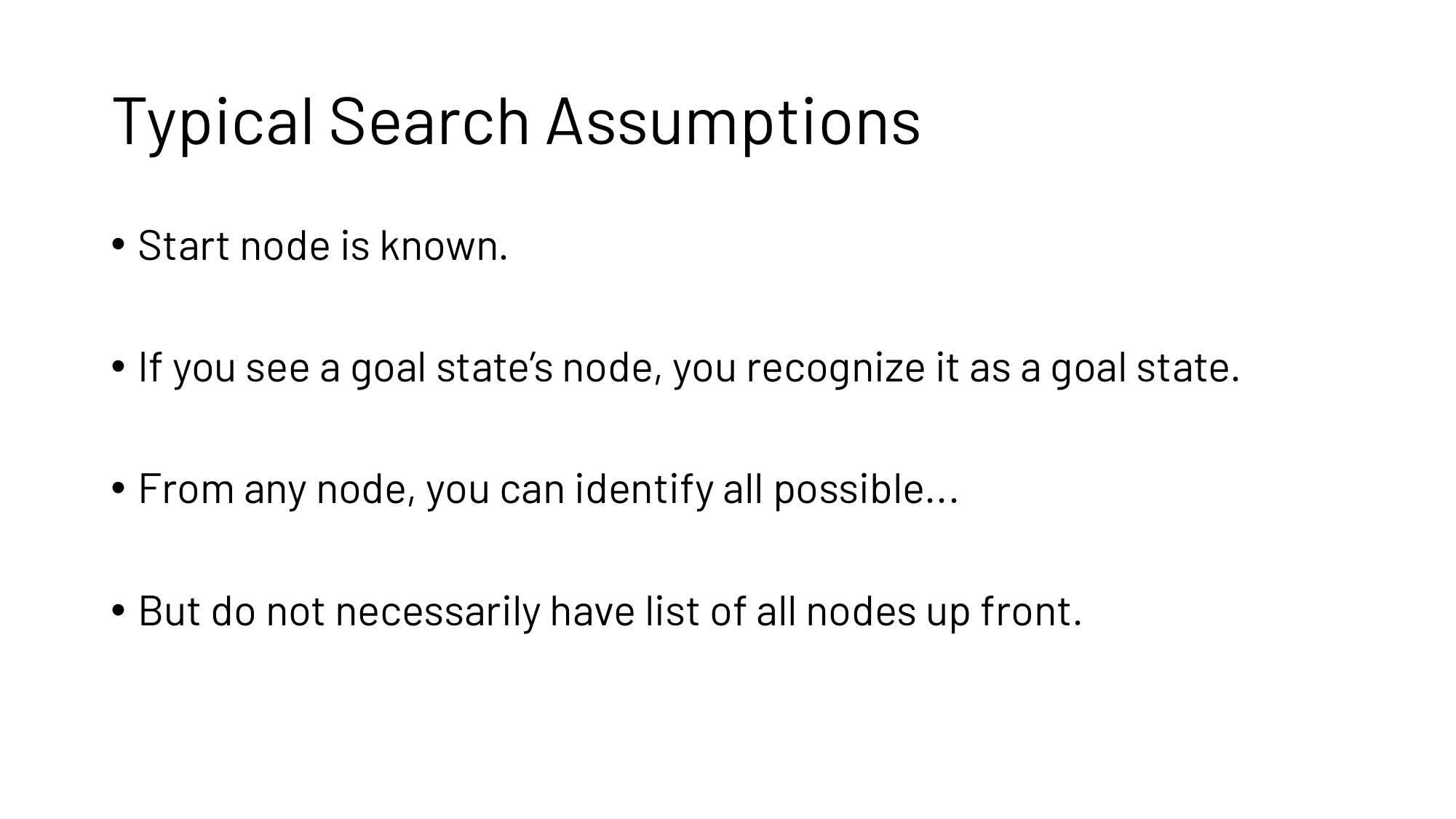

# Typical Search Assumptions
Start node is known.

If you see a goal state’s node, you recognize it as a goal state.

From any node, you can identify all possible...

But do not necessarily have list of all nodes up front.